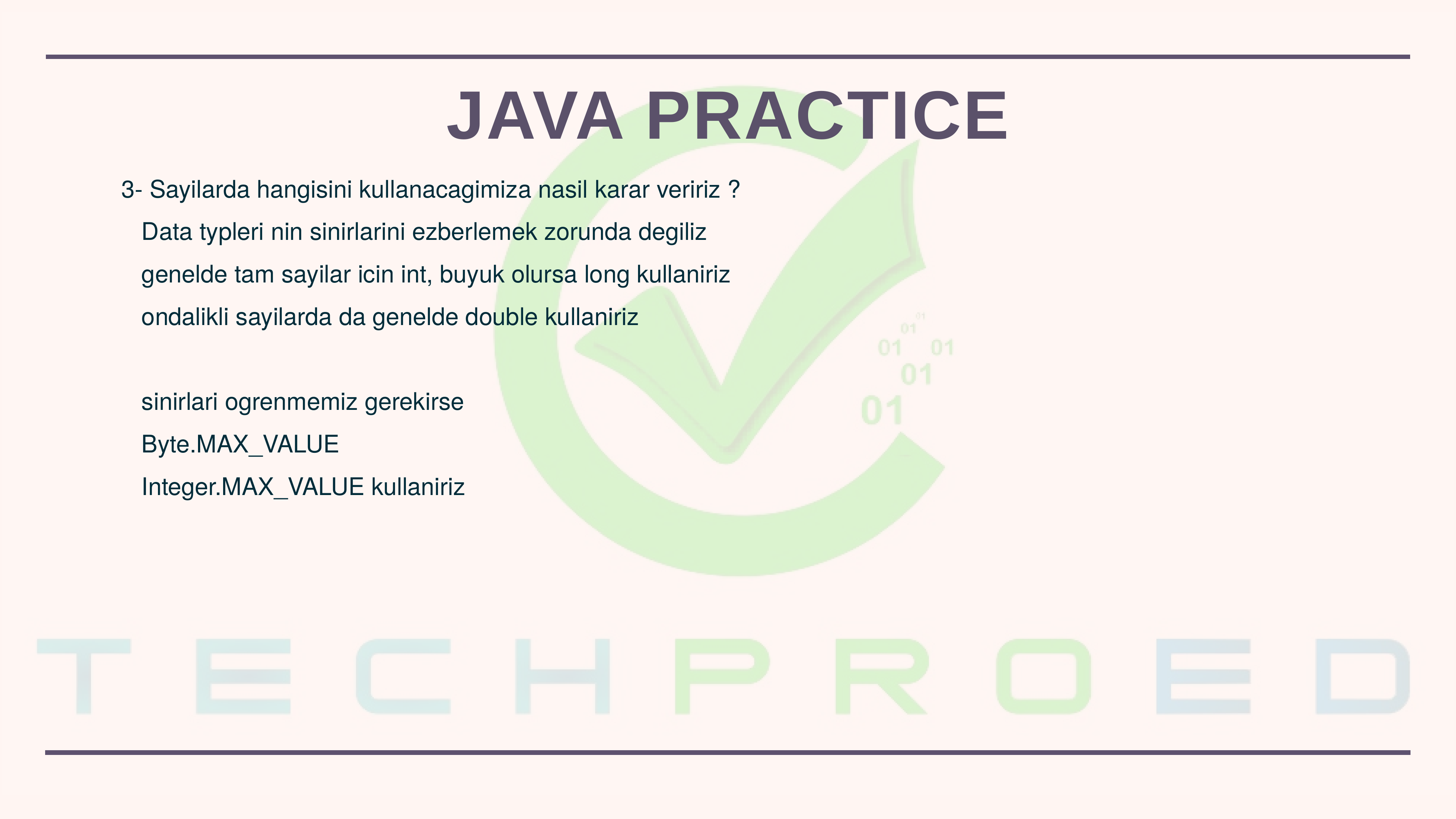

# Java practice
3- Sayilarda hangisini kullanacagimiza nasil karar veririz ?
   Data typleri nin sinirlarini ezberlemek zorunda degiliz
   genelde tam sayilar icin int, buyuk olursa long kullaniriz
   ondalikli sayilarda da genelde double kullaniriz

   sinirlari ogrenmemiz gerekirse
   Byte.MAX_VALUE
   Integer.MAX_VALUE kullaniriz